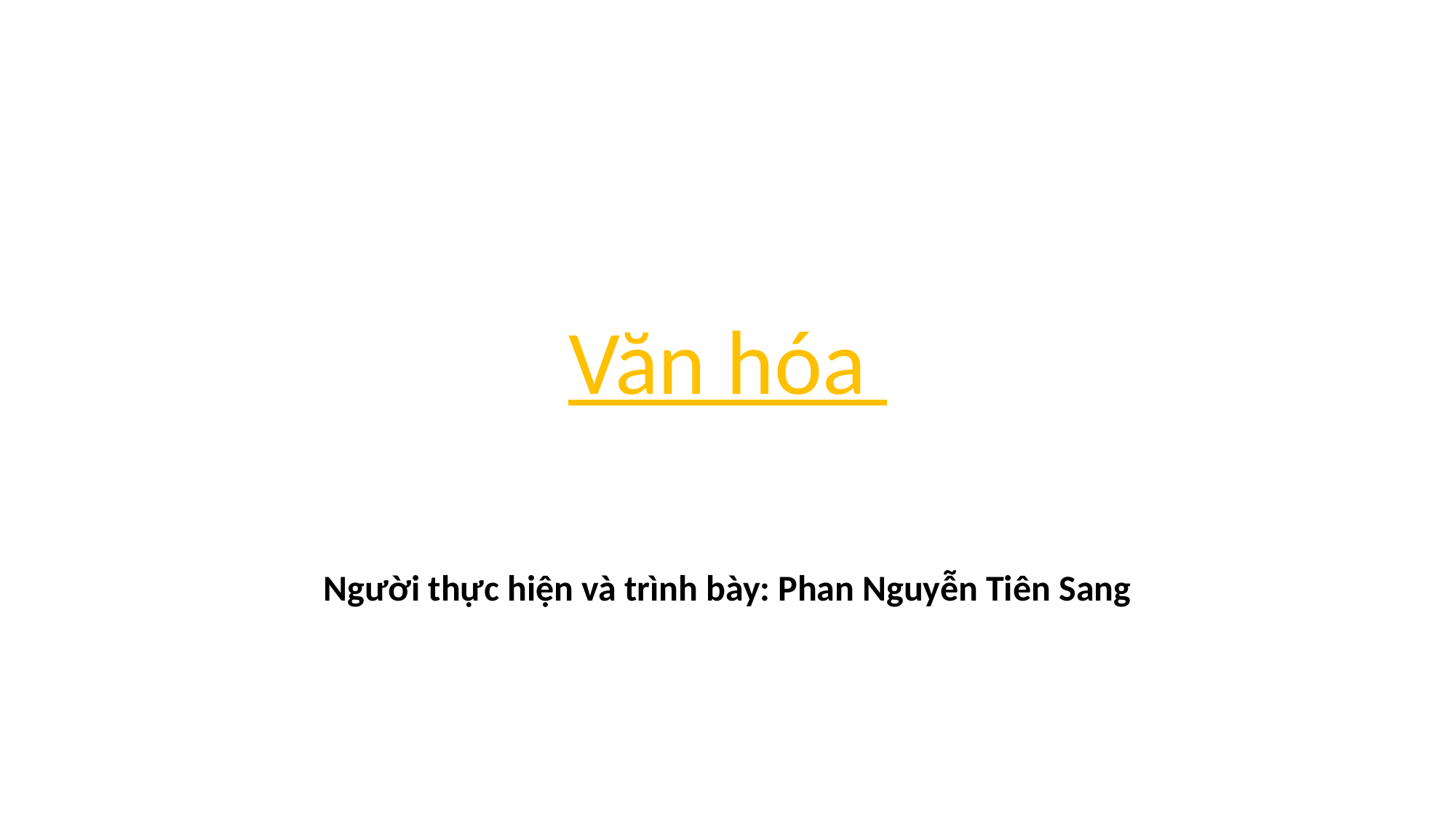

# Văn hóa
Người thực hiện và trình bày: Phan Nguyễn Tiên Sang